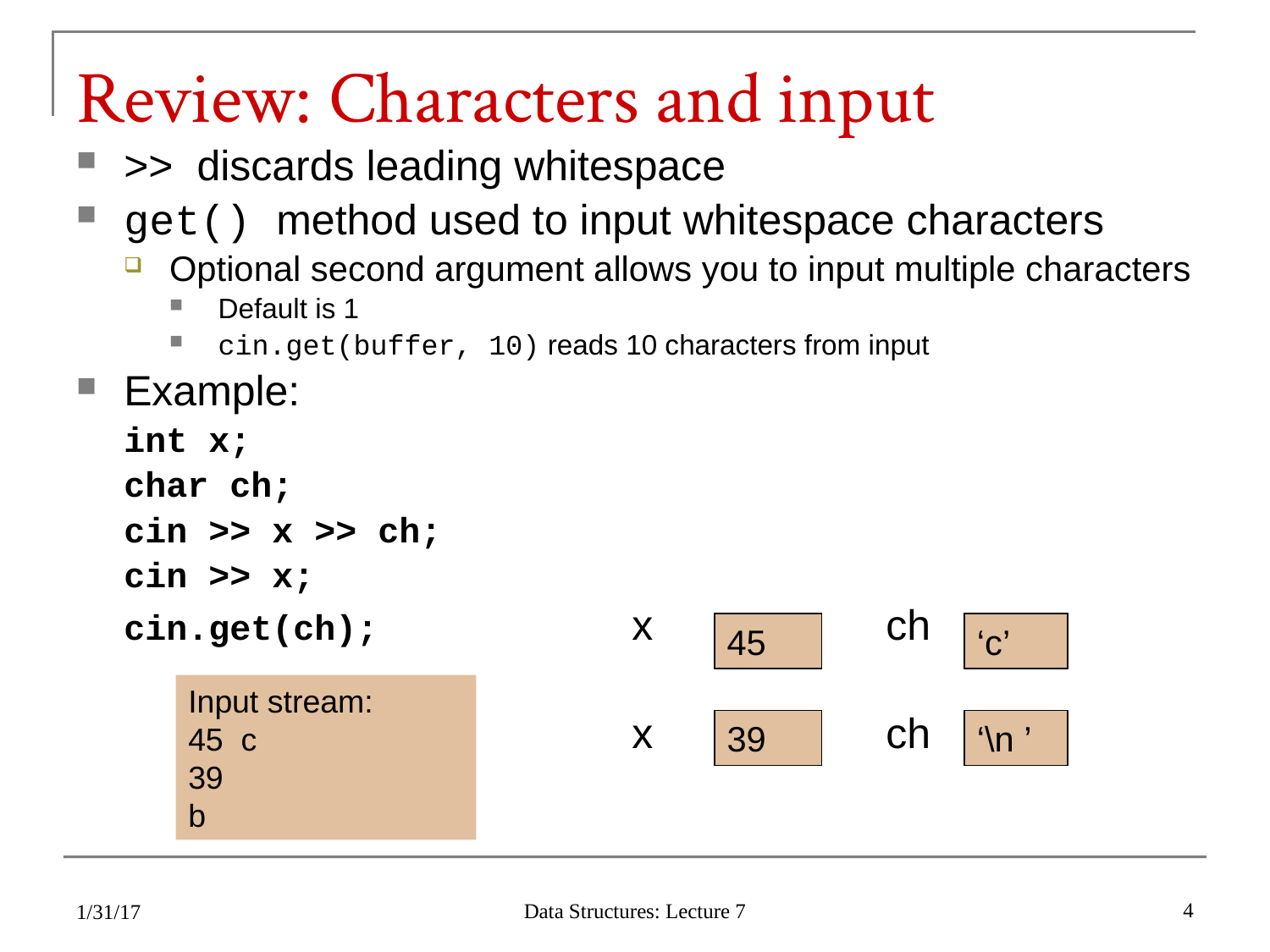

# Review: Characters and input
>>  discards leading whitespace
get() method used to input whitespace characters
Optional second argument allows you to input multiple characters
Default is 1
cin.get(buffer, 10) reads 10 characters from input
Example:
	int x;
	char ch;
	cin >> x >> ch;
	cin >> x;
	cin.get(ch);		x		ch

					x		ch
45
‘c’
Input stream:
45  c
39
b
39
‘\n ’
4
Data Structures: Lecture 7
1/31/17